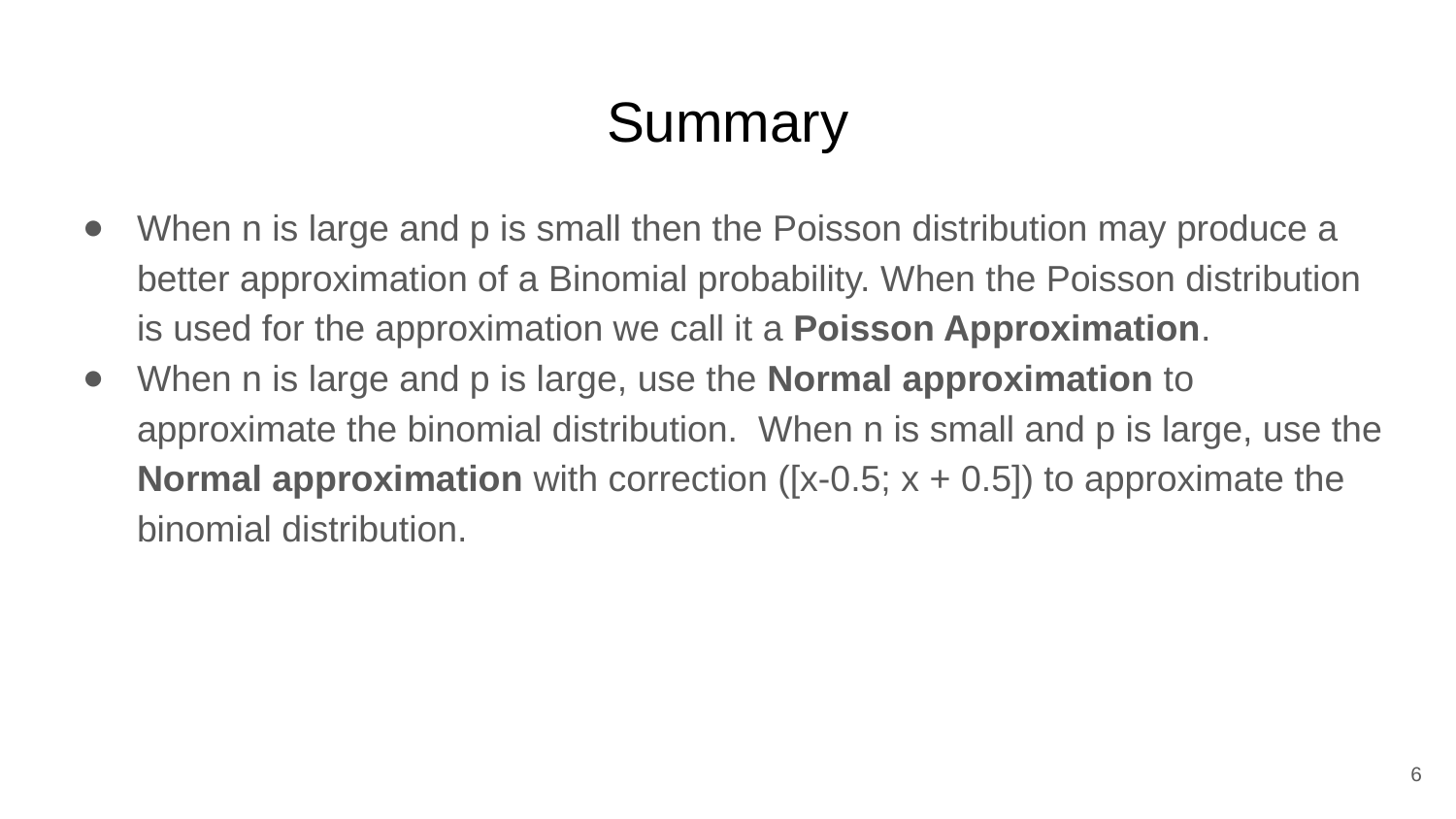

# Summary
When n is large and p is small then the Poisson distribution may produce a better approximation of a Binomial probability. When the Poisson distribution is used for the approximation we call it a Poisson Approximation.
When n is large and p is large, use the Normal approximation to approximate the binomial distribution.  When n is small and p is large, use the Normal approximation with correction ([x-0.5; x + 0.5]) to approximate the binomial distribution.

6